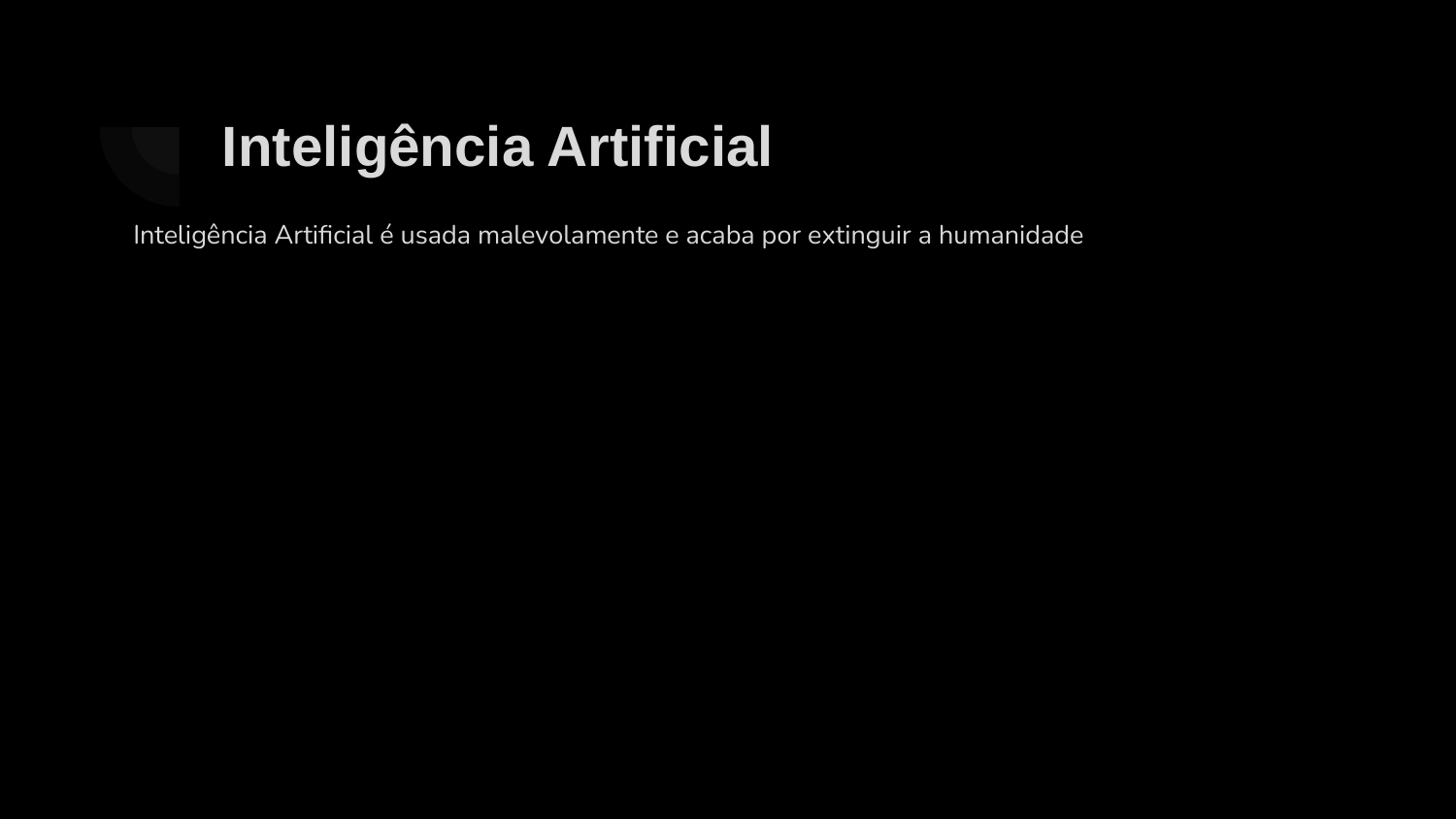

# Inteligência Artificial
Inteligência Artificial é usada malevolamente e acaba por extinguir a humanidade
WESTWORLD
SKYNET